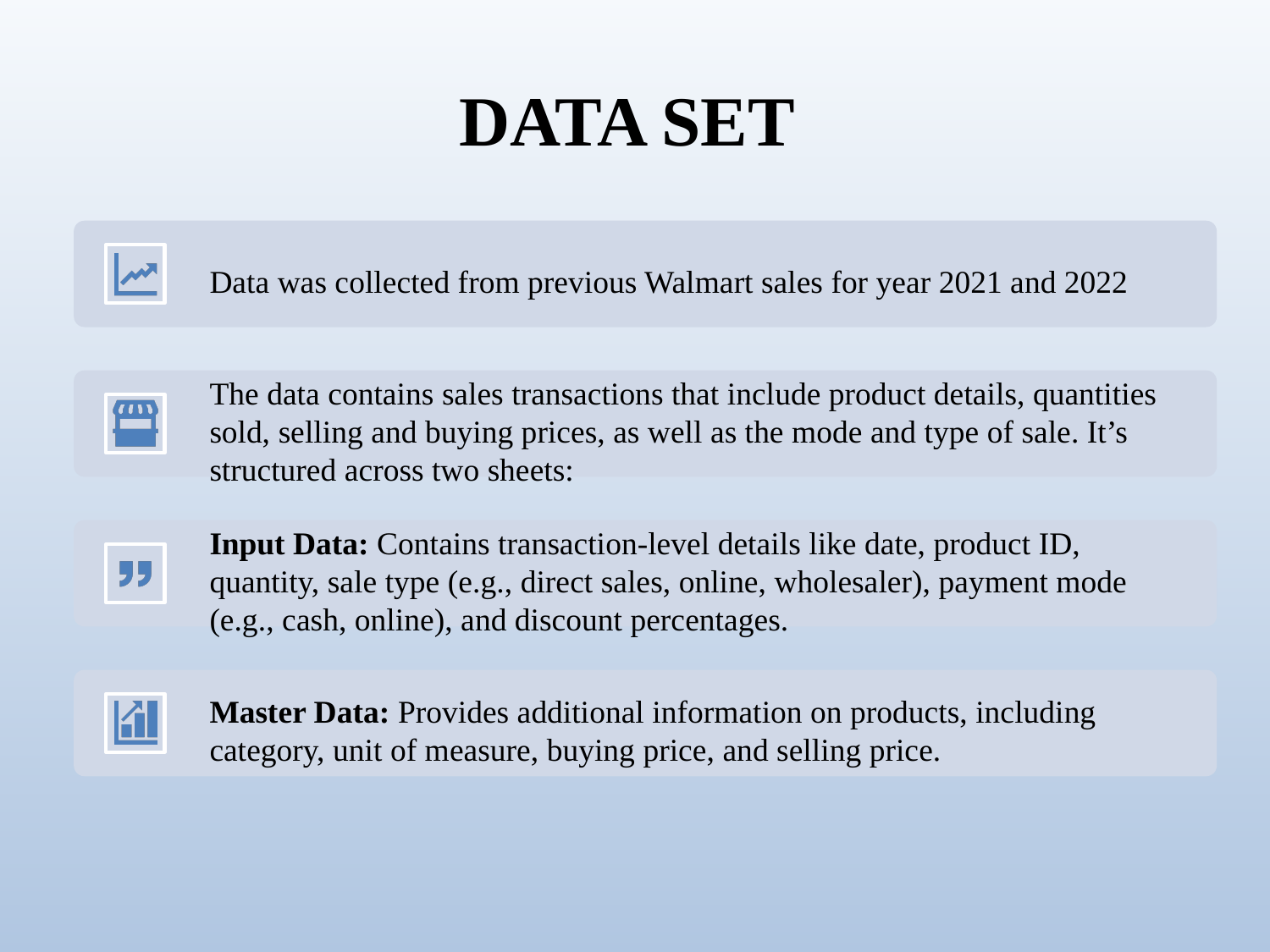

# DATA SET
Data was collected from previous Walmart sales for year 2021 and 2022
The data contains sales transactions that include product details, quantities sold, selling and buying prices, as well as the mode and type of sale. It’s structured across two sheets:
Input Data: Contains transaction-level details like date, product ID, quantity, sale type (e.g., direct sales, online, wholesaler), payment mode (e.g., cash, online), and discount percentages.
Master Data: Provides additional information on products, including category, unit of measure, buying price, and selling price.